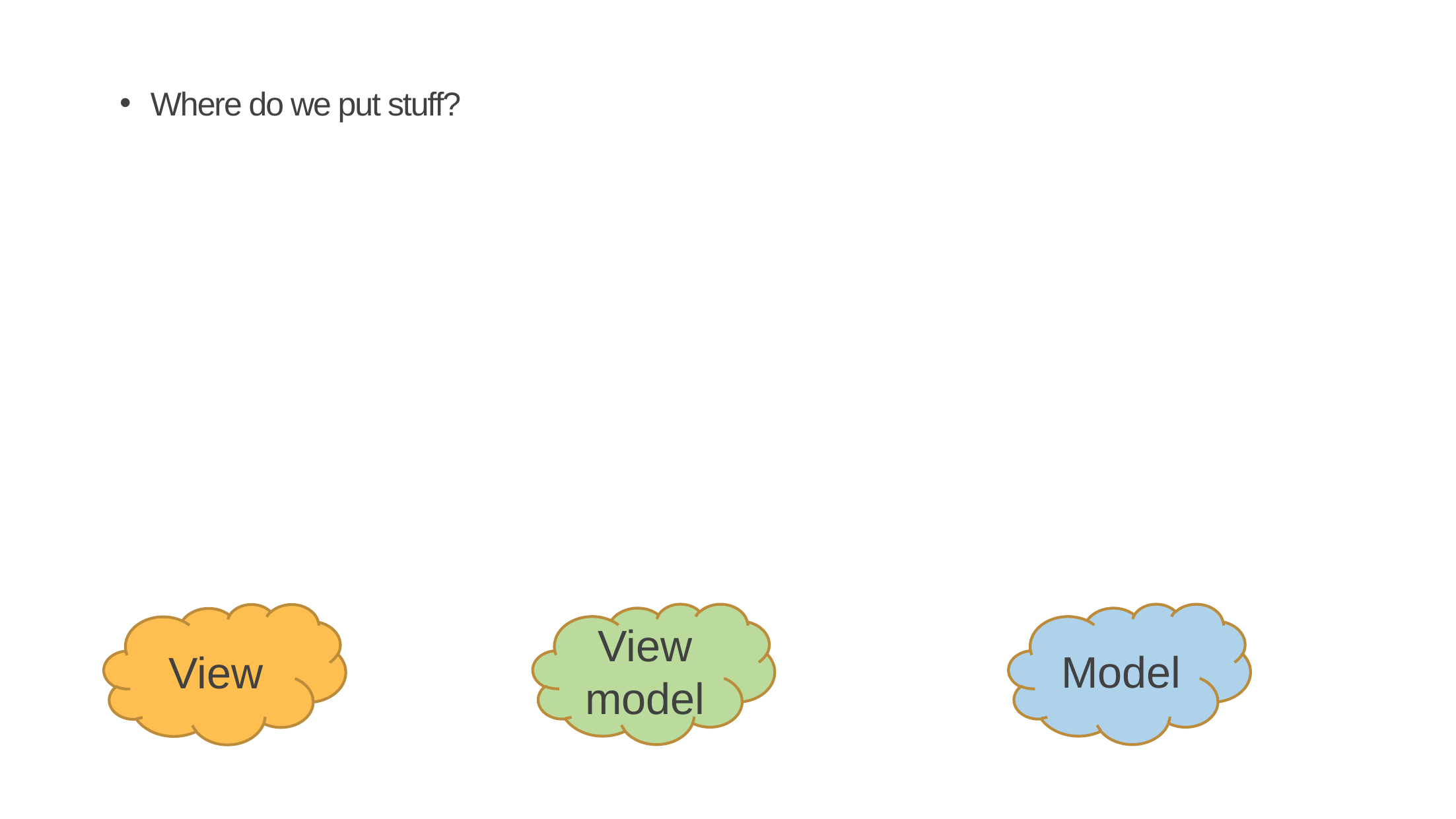

Parsing (XML, JSON)
User event handling
Business logic
(data manipulation)
Presentation
Translation
Networking
Formatting
Take user input
Rendering
GUI state
Storage/
data base
Data
Where do we put stuff?
View model
Model
View